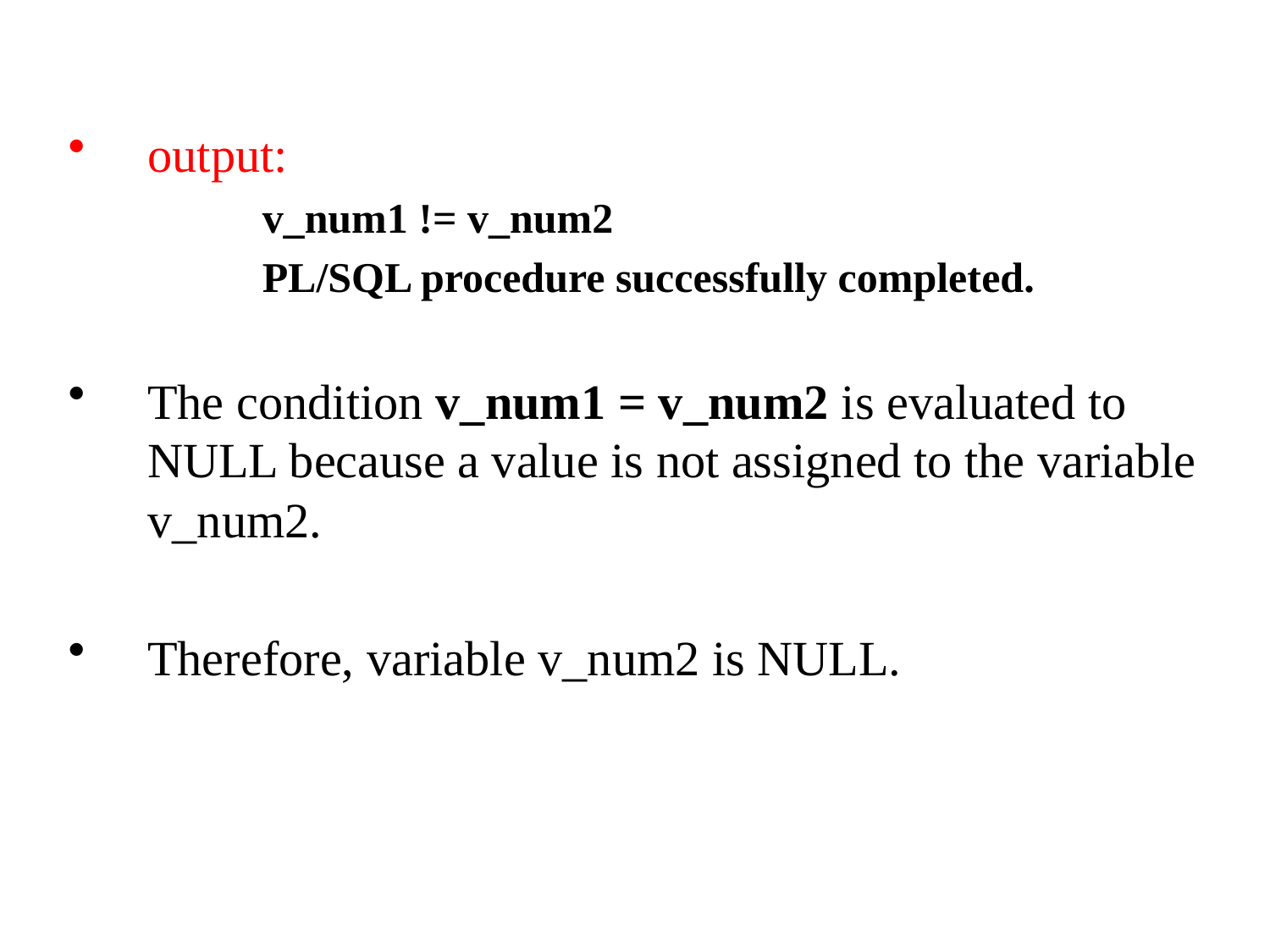

output:
v_num1 != v_num2
PL/SQL procedure successfully completed.

The condition v_num1 = v_num2 is evaluated to NULL because a value is not assigned to the variable v_num2.

Therefore, variable v_num2 is NULL.